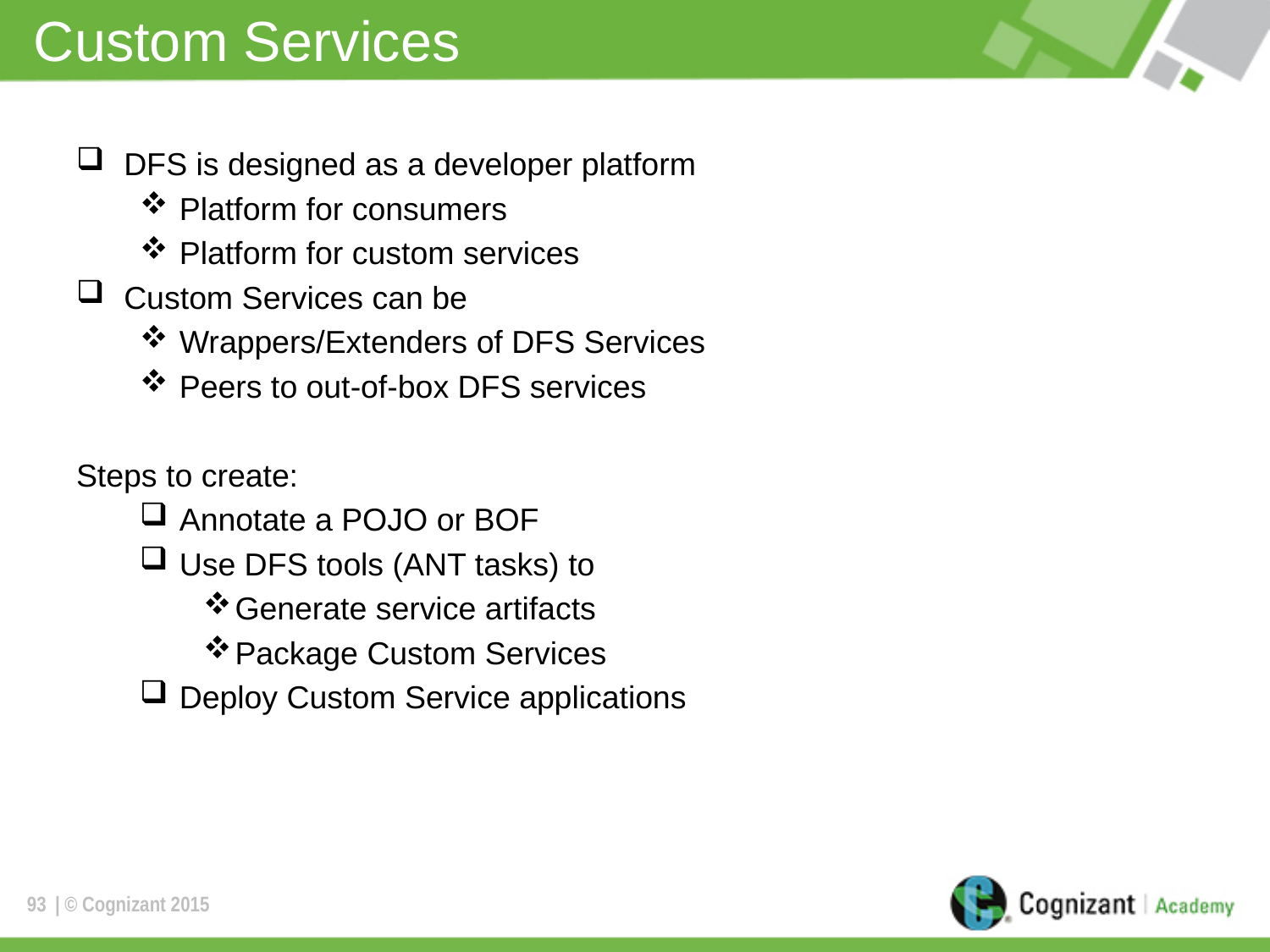

# Custom Services
DFS is designed as a developer platform
Platform for consumers
Platform for custom services
Custom Services can be
Wrappers/Extenders of DFS Services
Peers to out-of-box DFS services

Steps to create:
Annotate a POJO or BOF
Use DFS tools (ANT tasks) to
Generate service artifacts
Package Custom Services
Deploy Custom Service applications
93
| © Cognizant 2015